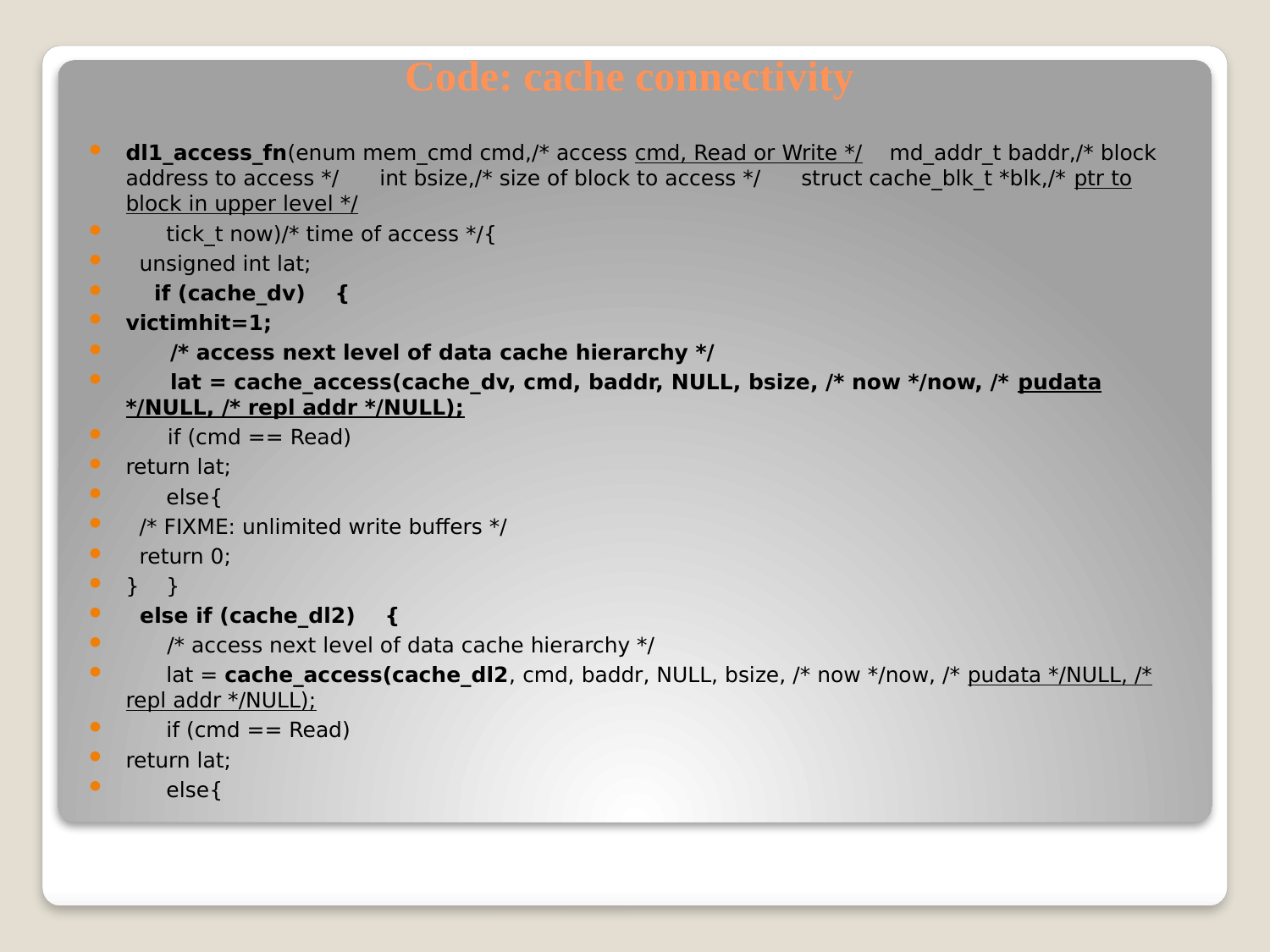

# Code: cache connectivity
dl1_access_fn(enum mem_cmd cmd,/* access cmd, Read or Write */    md_addr_t baddr,/* block address to access */      int bsize,/* size of block to access */      struct cache_blk_t *blk,/* ptr to block in upper level */
      tick_t now)/* time of access */{
  unsigned int lat;
    if (cache_dv)    {
victimhit=1;
      /* access next level of data cache hierarchy */
      lat = cache_access(cache_dv, cmd, baddr, NULL, bsize, /* now */now, /* pudata */NULL, /* repl addr */NULL);
      if (cmd == Read)
return lat;
      else{
  /* FIXME: unlimited write buffers */
  return 0;
}    }
  else if (cache_dl2)    {
      /* access next level of data cache hierarchy */
      lat = cache_access(cache_dl2, cmd, baddr, NULL, bsize, /* now */now, /* pudata */NULL, /* repl addr */NULL);
      if (cmd == Read)
return lat;
      else{